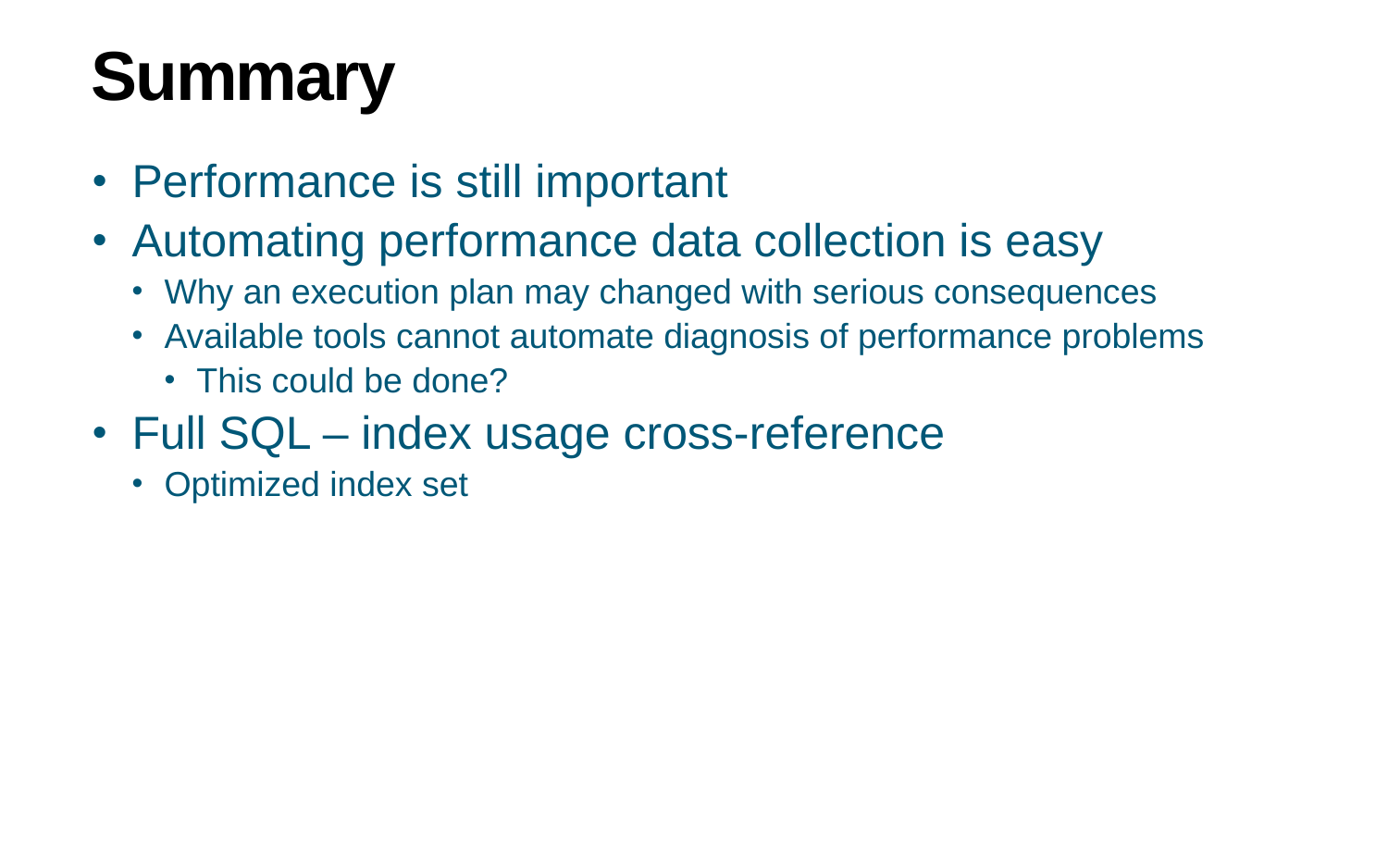

# Summary
Performance is still important
Automating performance data collection is easy
Why an execution plan may changed with serious consequences
Available tools cannot automate diagnosis of performance problems
This could be done?
Full SQL – index usage cross-reference
Optimized index set